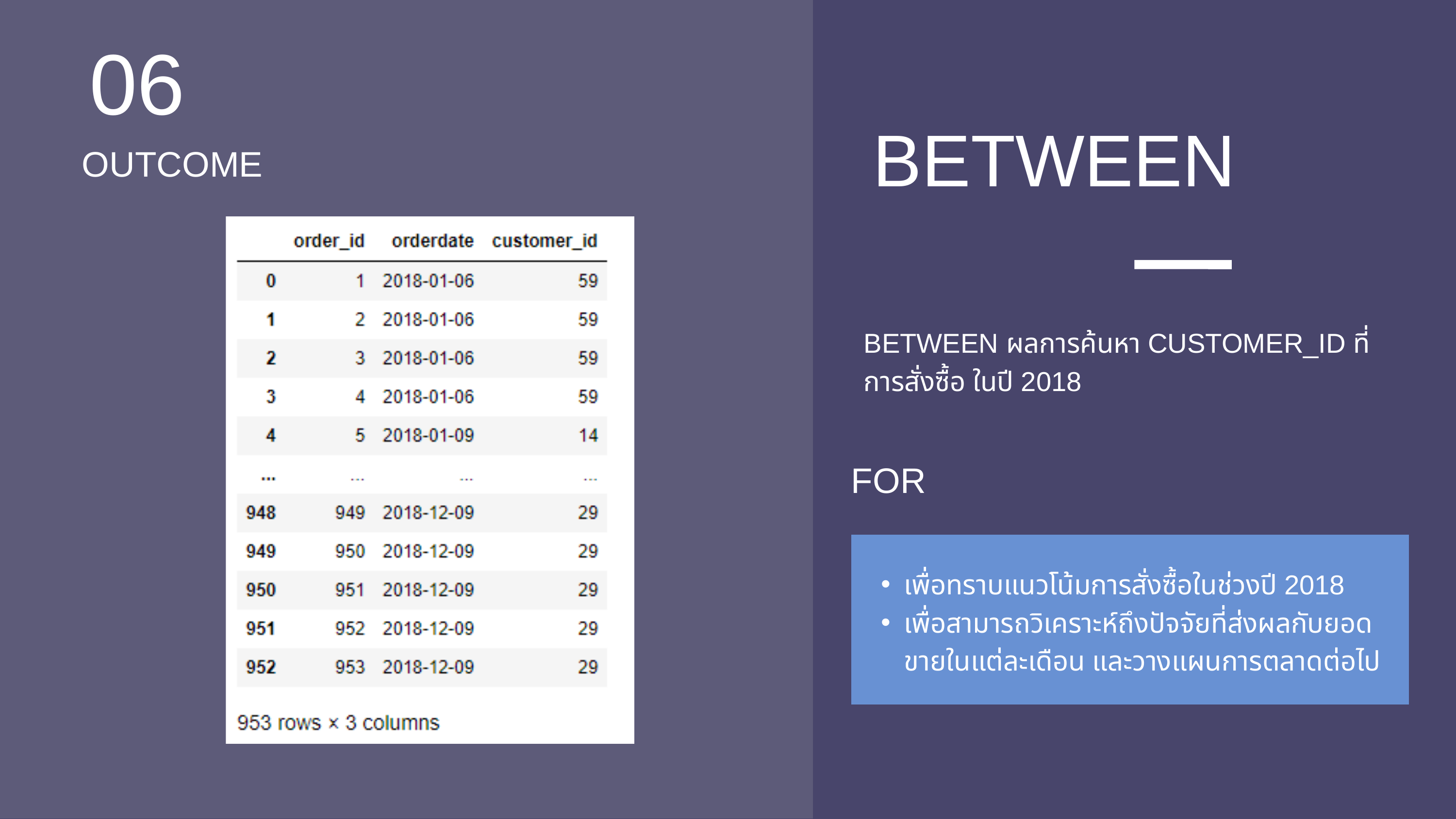

06
BETWEEN
OUTCOME

BETWEEN ผลการค้นหา CUSTOMER_ID ที่การสั่งซื้อ ในปี 2018
FOR

เพื่อทราบแนวโน้มการสั่งซื้อในช่วงปี 2018
เพื่อสามารถวิเคราะห์ถึงปัจจัยที่ส่งผลกับยอดขายในแต่ละเดือน และวางแผนการตลาดต่อไป